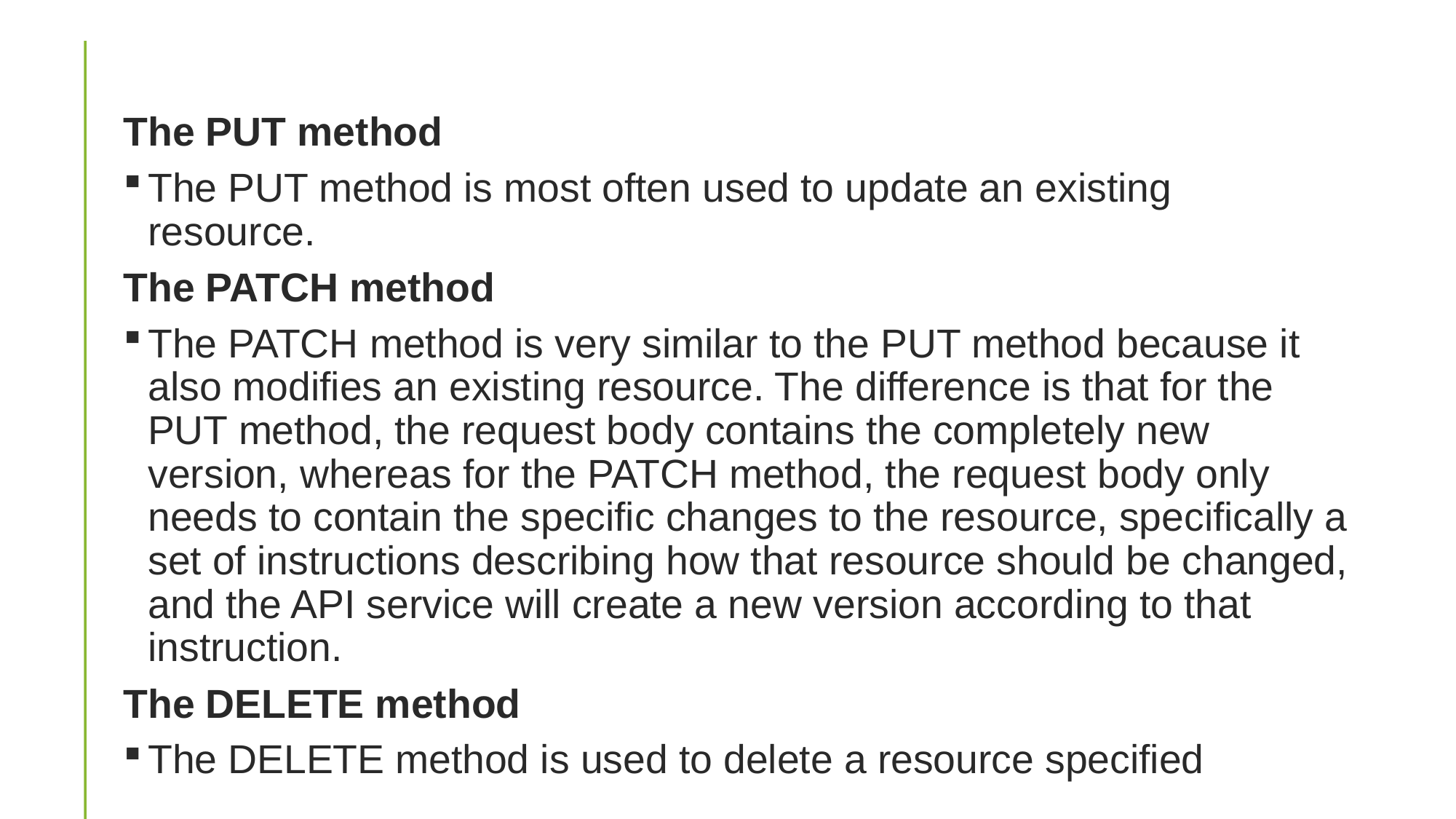

The PUT method
The PUT method is most often used to update an existing resource.
The PATCH method
The PATCH method is very similar to the PUT method because it also modifies an existing resource. The difference is that for the PUT method, the request body contains the completely new version, whereas for the PATCH method, the request body only needs to contain the specific changes to the resource, specifically a set of instructions describing how that resource should be changed, and the API service will create a new version according to that instruction.
The DELETE method
The DELETE method is used to delete a resource specified